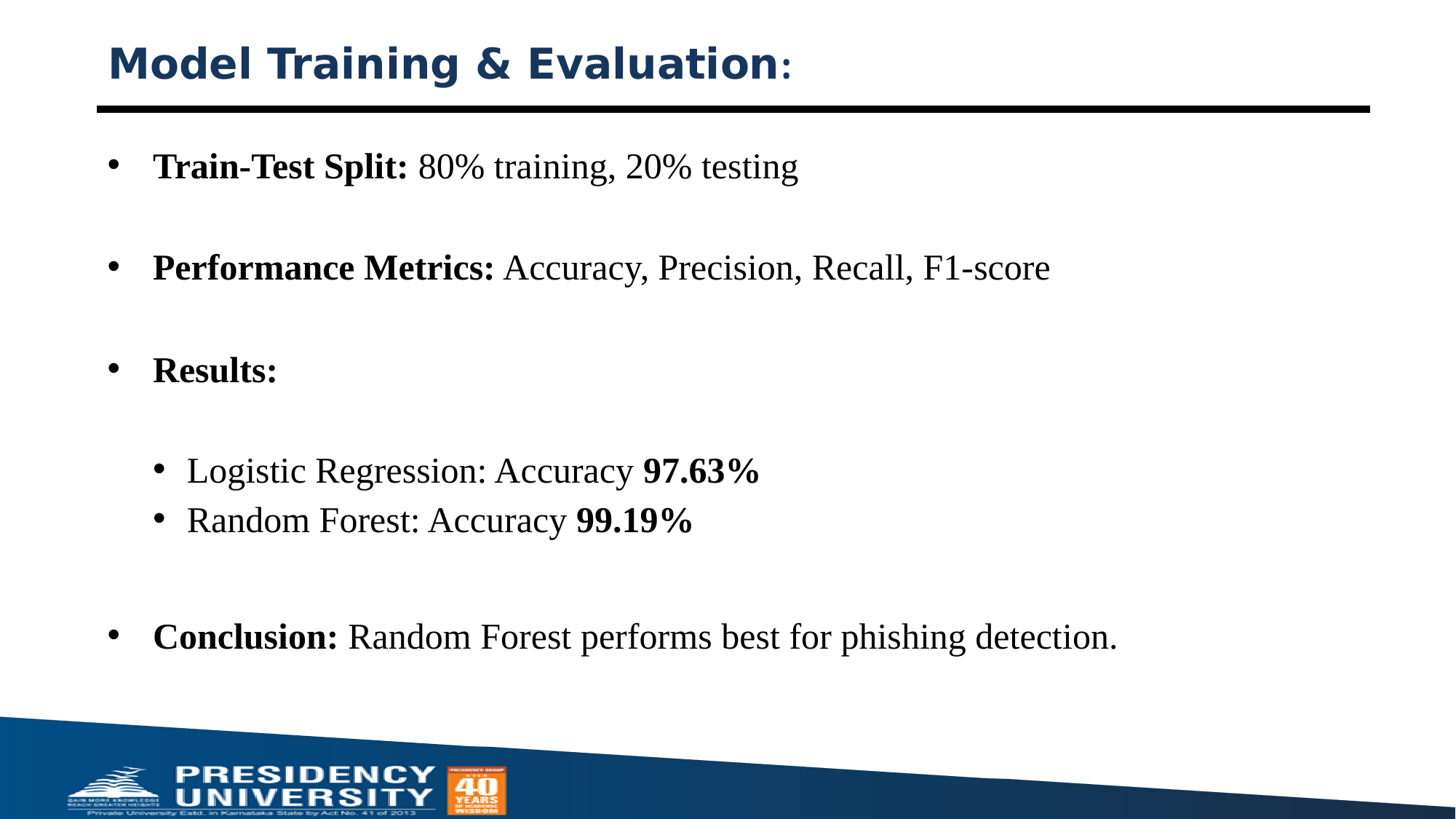

# Model Training & Evaluation:
Train-Test Split: 80% training, 20% testing

Performance Metrics: Accuracy, Precision, Recall, F1-score

Results:

Logistic Regression: Accuracy 97.63%
Random Forest: Accuracy 99.19%

Conclusion: Random Forest performs best for phishing detection.